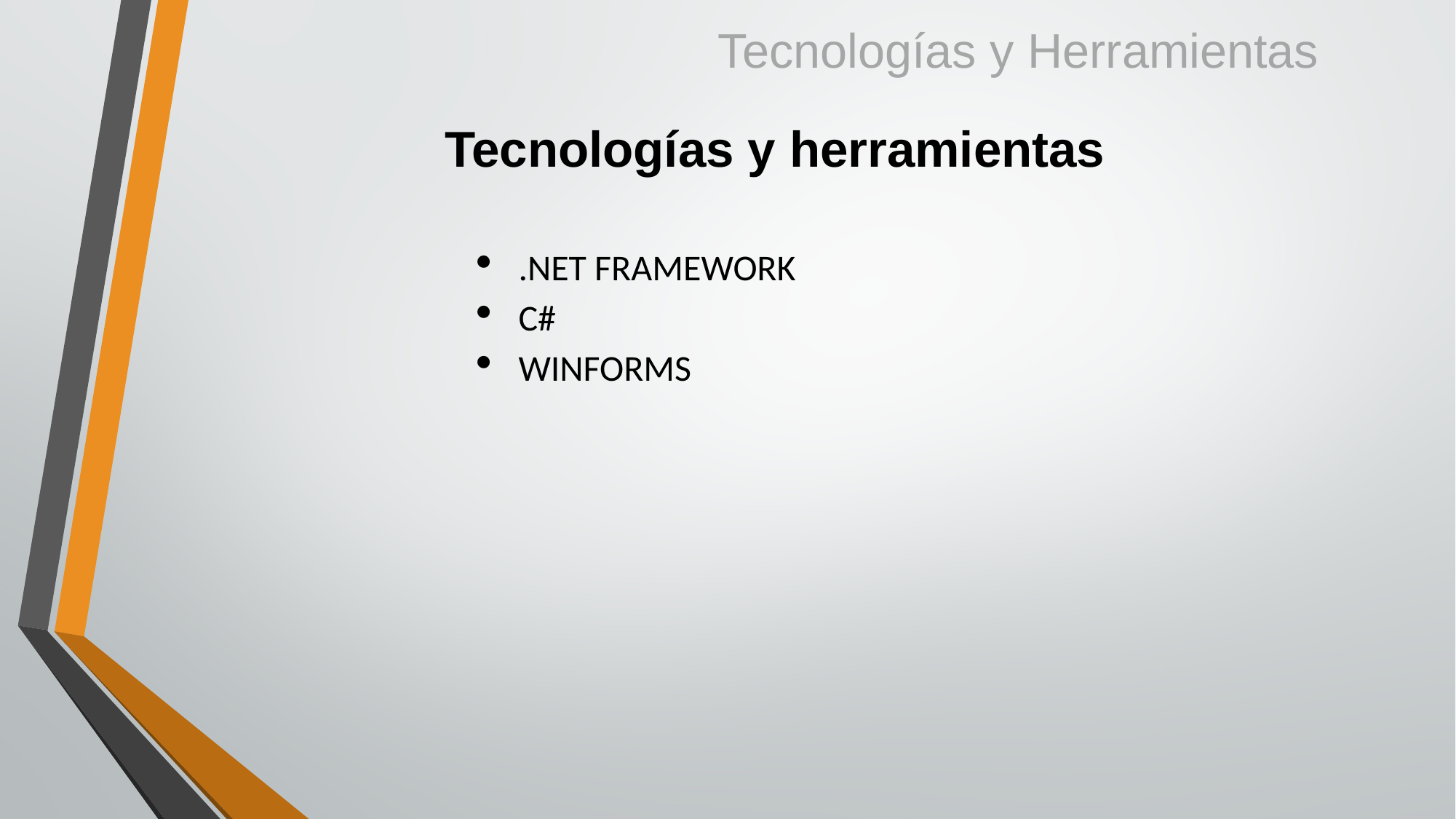

Tecnologías y Herramientas
# Tecnologías y herramientas
.NET FRAMEWORK
C#
WINFORMS